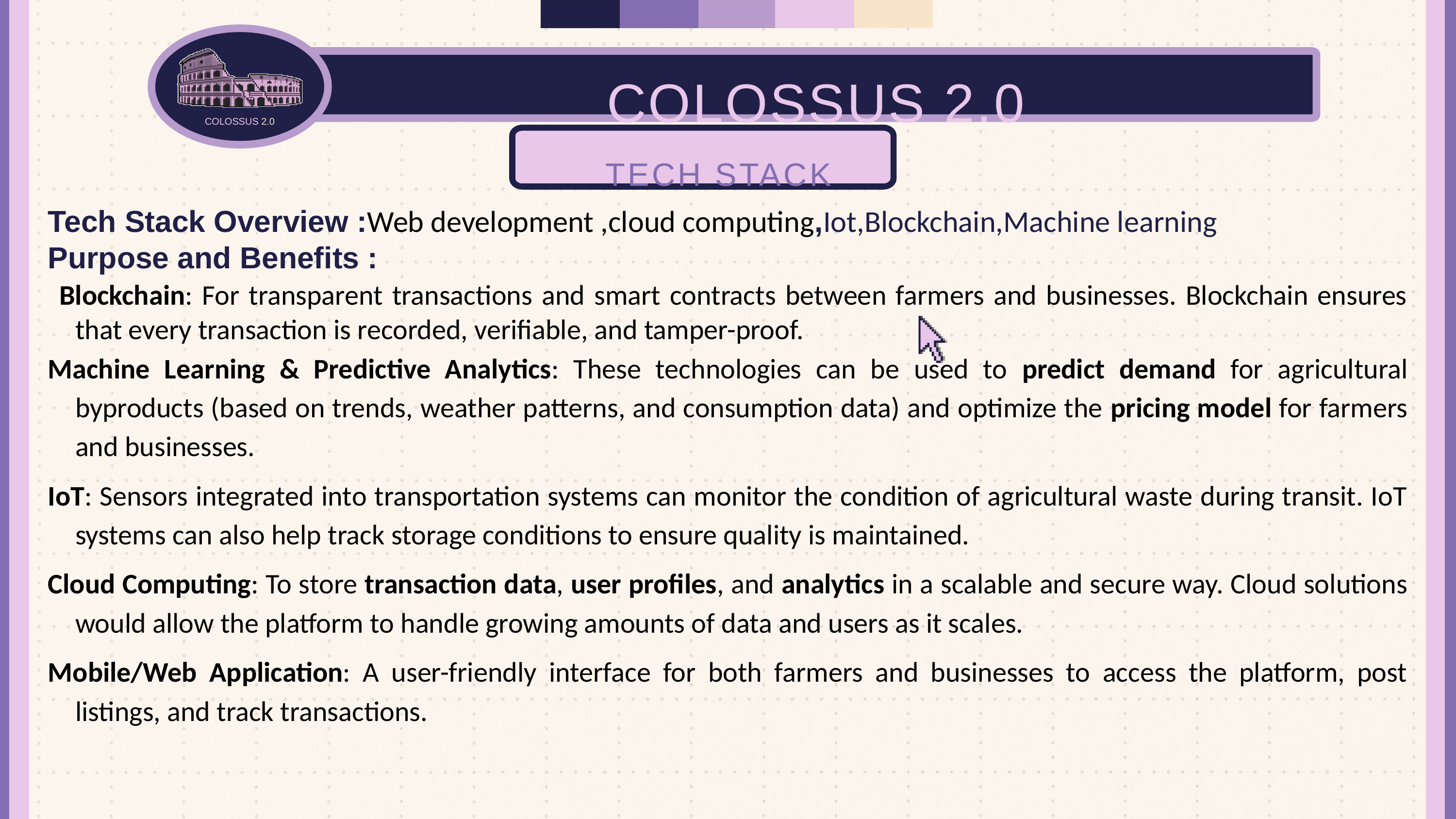

COLOSSUS 2.0
COLOSSUS 2.0

TECH STACK
Tech Stack Overview :Web development ,cloud computing,Iot,Blockchain,Machine learning
Purpose and Benefits :
 Blockchain: For transparent transactions and smart contracts between farmers and businesses. Blockchain ensures that every transaction is recorded, verifiable, and tamper-proof.
Machine Learning & Predictive Analytics: These technologies can be used to predict demand for agricultural byproducts (based on trends, weather patterns, and consumption data) and optimize the pricing model for farmers and businesses.
IoT: Sensors integrated into transportation systems can monitor the condition of agricultural waste during transit. IoT systems can also help track storage conditions to ensure quality is maintained.
Cloud Computing: To store transaction data, user profiles, and analytics in a scalable and secure way. Cloud solutions would allow the platform to handle growing amounts of data and users as it scales.
Mobile/Web Application: A user-friendly interface for both farmers and businesses to access the platform, post listings, and track transactions.